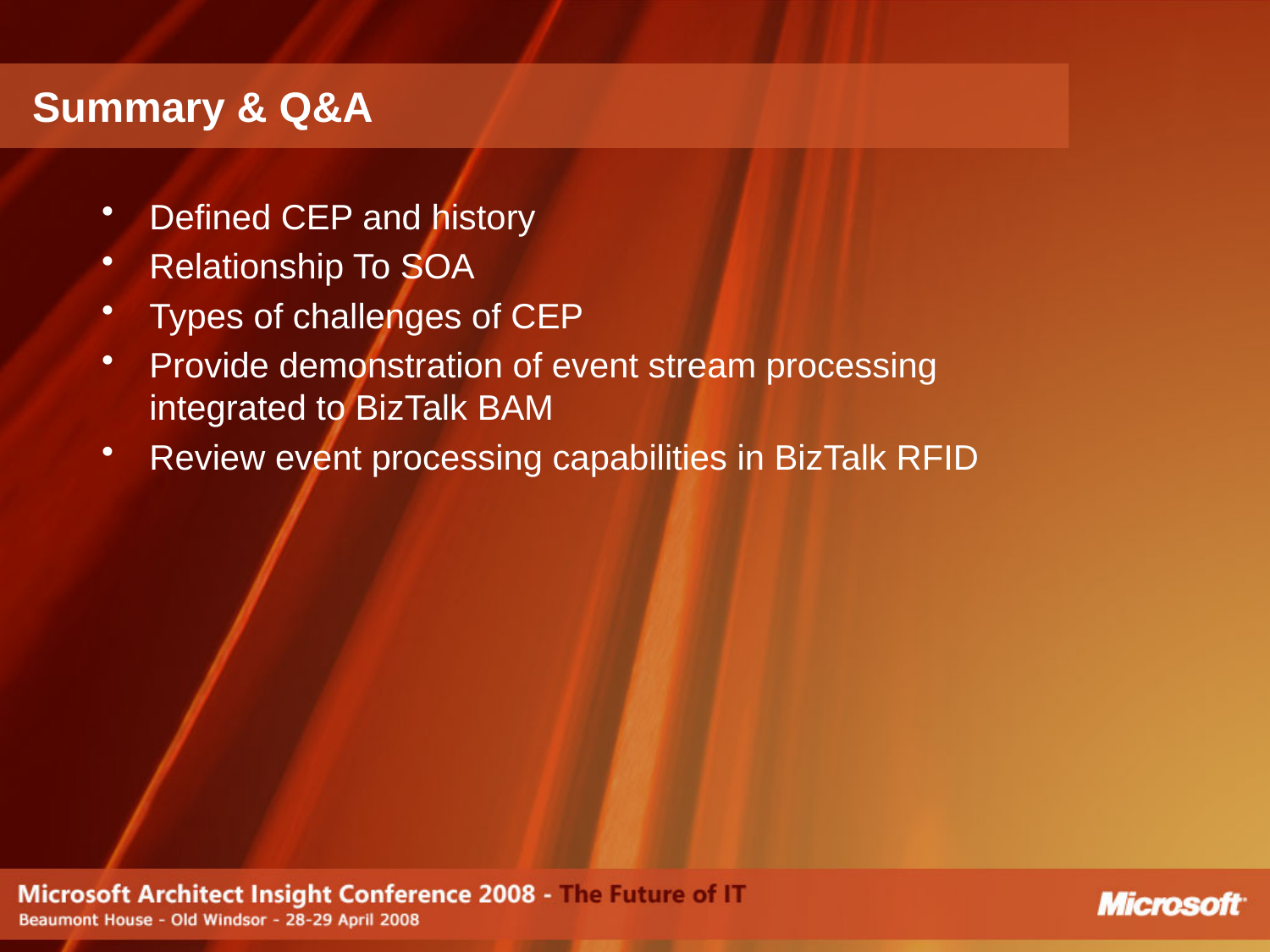

# Summary & Q&A
Defined CEP and history
Relationship To SOA
Types of challenges of CEP
Provide demonstration of event stream processing integrated to BizTalk BAM
Review event processing capabilities in BizTalk RFID